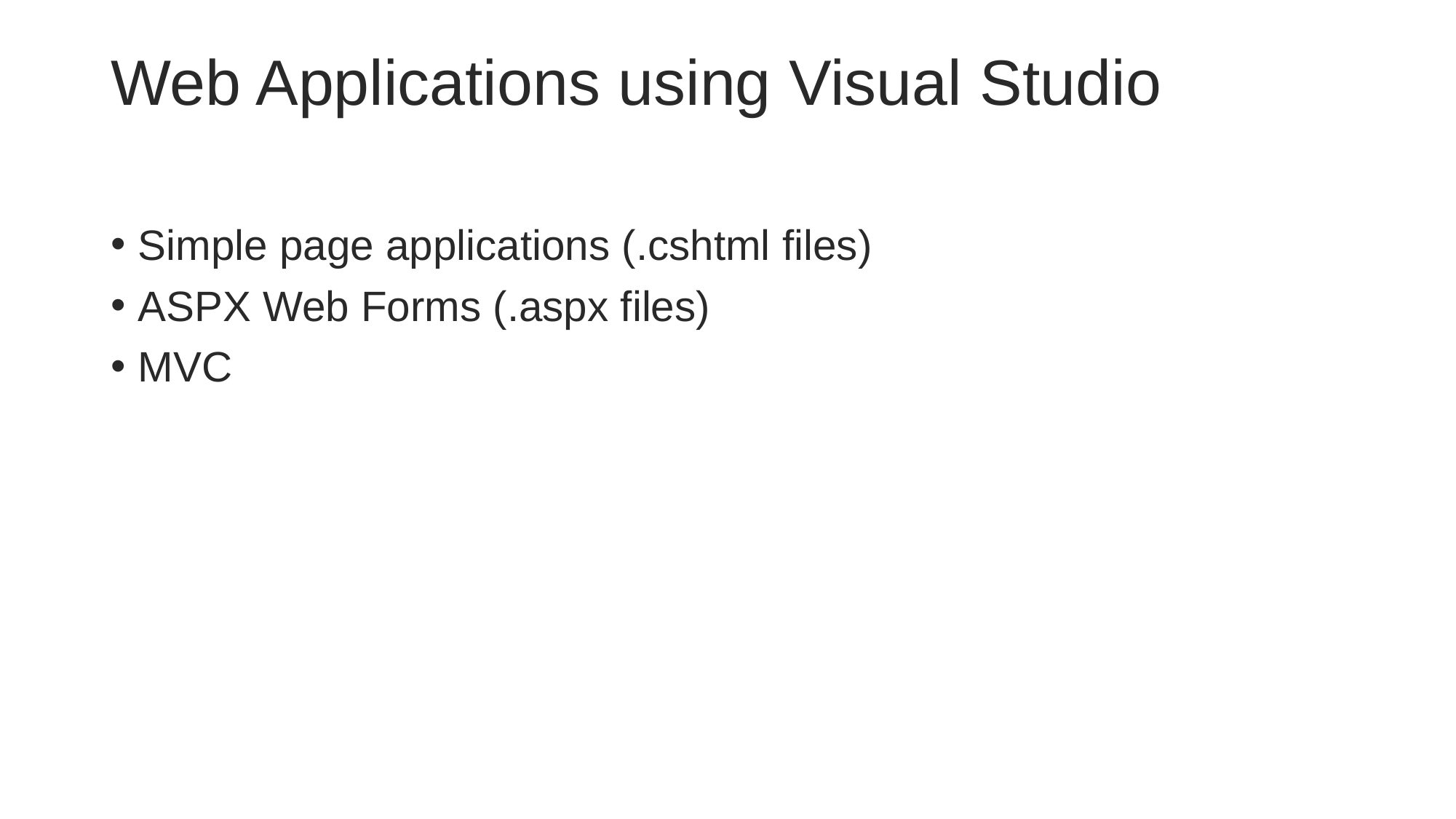

# Web Applications using Visual Studio
Simple page applications (.cshtml files)
ASPX Web Forms (.aspx files)
MVC